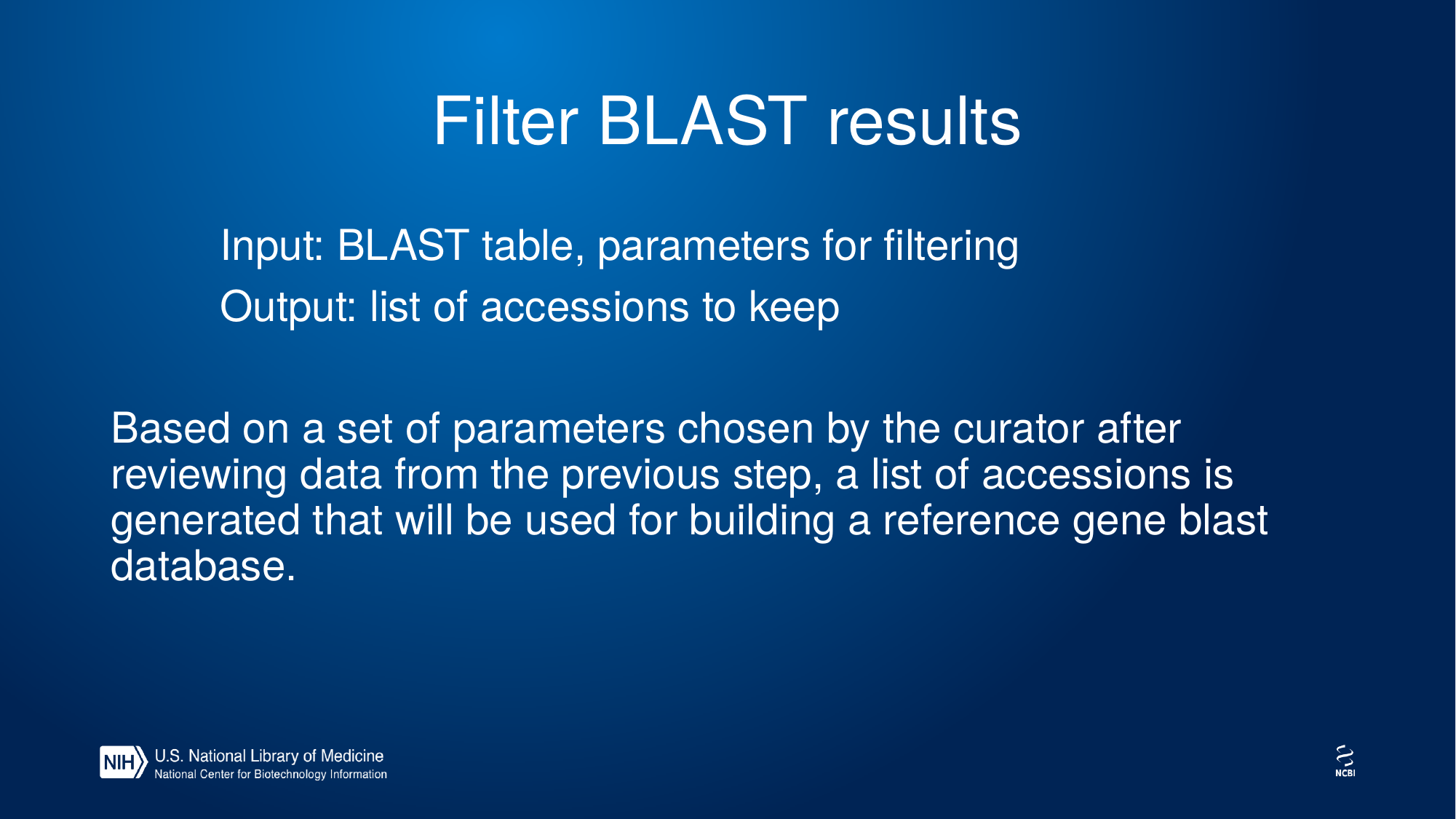

# Filter BLAST results
	Input: BLAST table, parameters for filtering
	Output: list of accessions to keep

Based on a set of parameters chosen by the curator after reviewing data from the previous step, a list of accessions is generated that will be used for building a reference gene blast database.